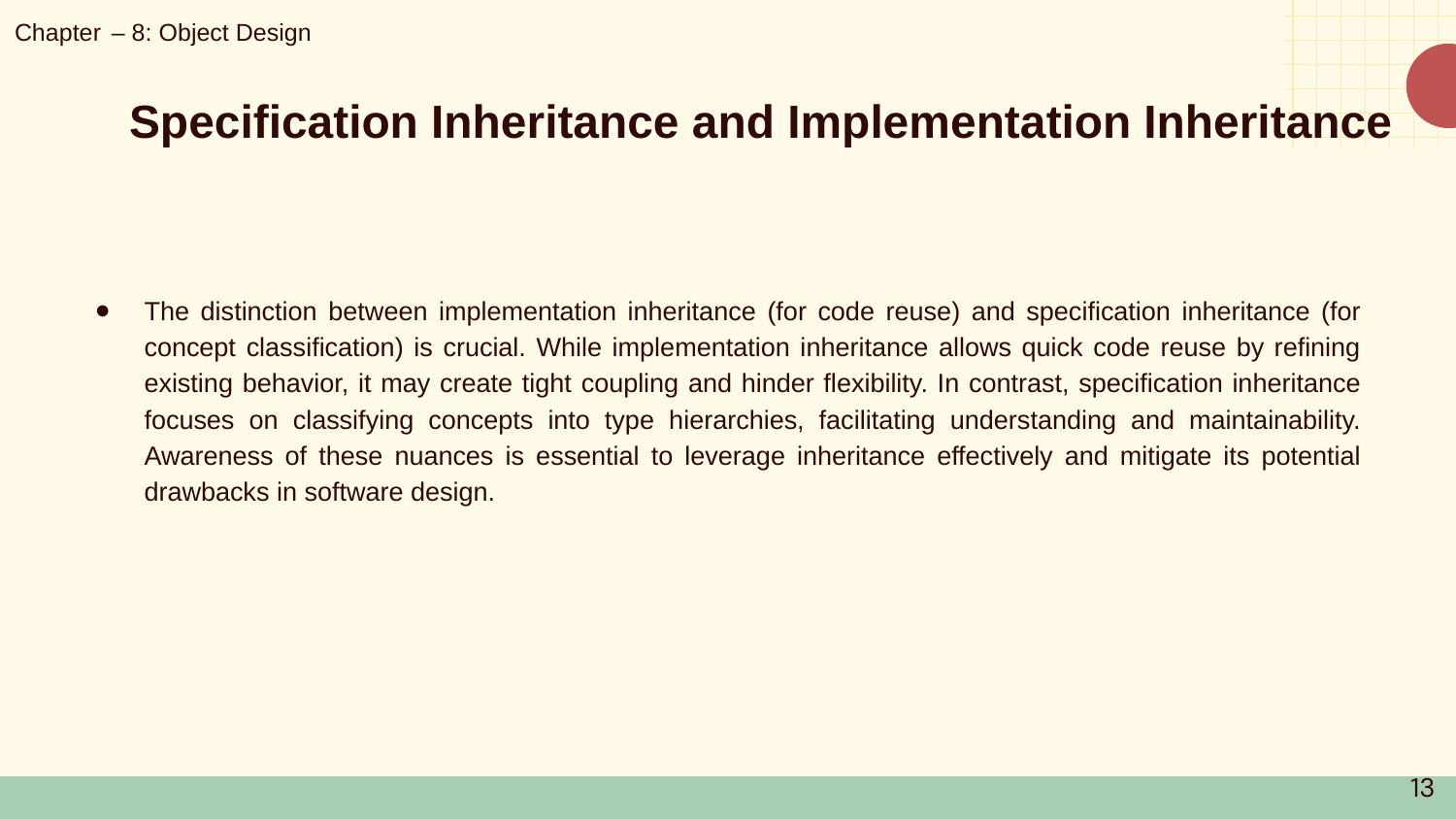

Chapter – 8: Object Design
# Specification Inheritance and Implementation Inheritance

The distinction between implementation inheritance (for code reuse) and specification inheritance (for concept classification) is crucial. While implementation inheritance allows quick code reuse by refining existing behavior, it may create tight coupling and hinder flexibility. In contrast, specification inheritance focuses on classifying concepts into type hierarchies, facilitating understanding and maintainability. Awareness of these nuances is essential to leverage inheritance effectively and mitigate its potential drawbacks in software design.
13